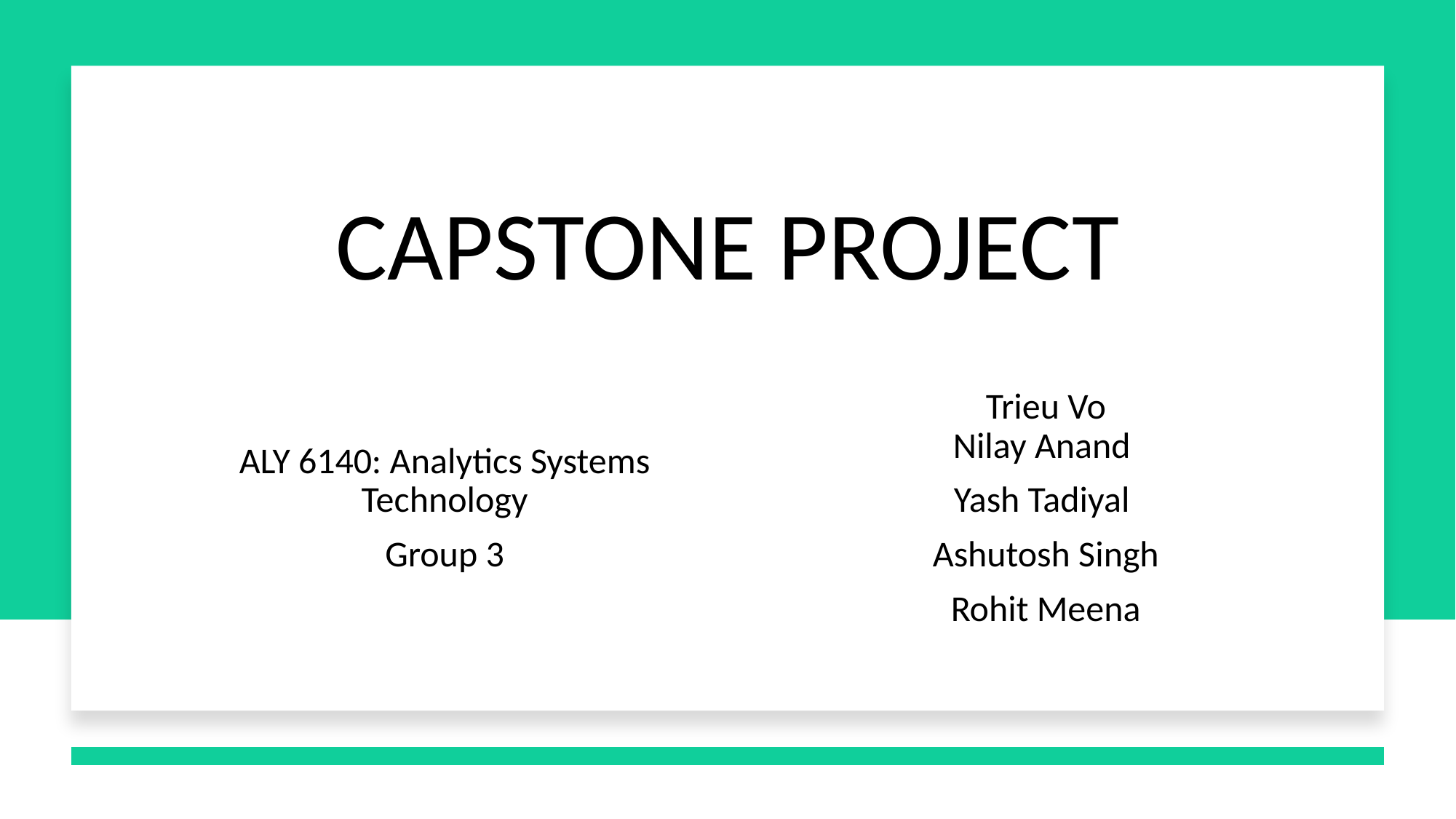

# CAPSTONE PROJECT
ALY 6140: Analytics Systems Technology
Group 3
Trieu Vo
Nilay Anand
Yash Tadiyal
Ashutosh Singh
Rohit Meena